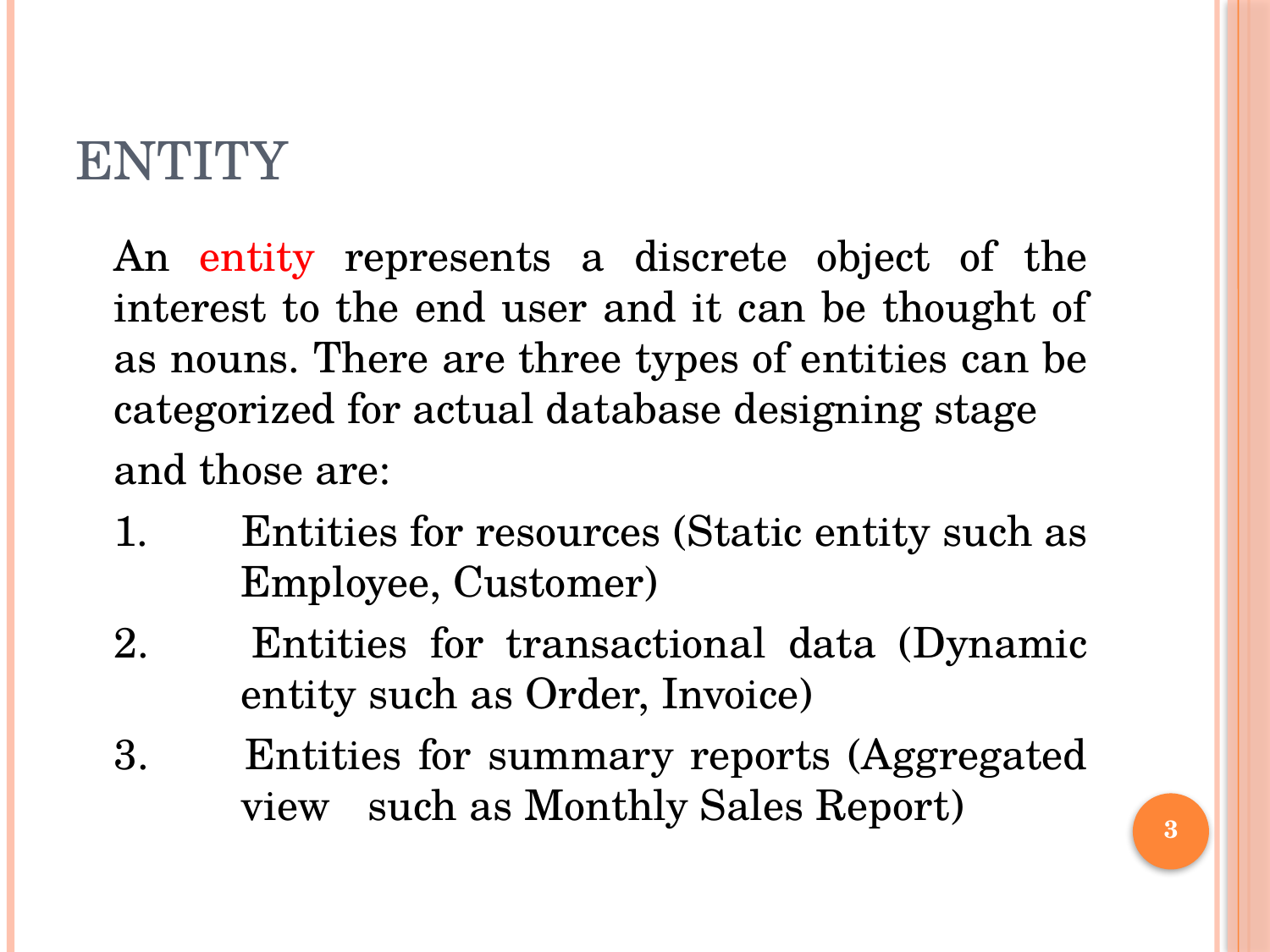

# Entity
	An entity represents a discrete object of the interest to the end user and it can be thought of as nouns. There are three types of entities can be categorized for actual database designing stage
	and those are:
	1. 	Entities for resources (Static entity such as 	Employee, Customer)
	2. 	Entities for transactional data (Dynamic 	entity such as Order, Invoice)
	3. 	Entities for summary reports (Aggregated 	view 	such as Monthly Sales Report)
3